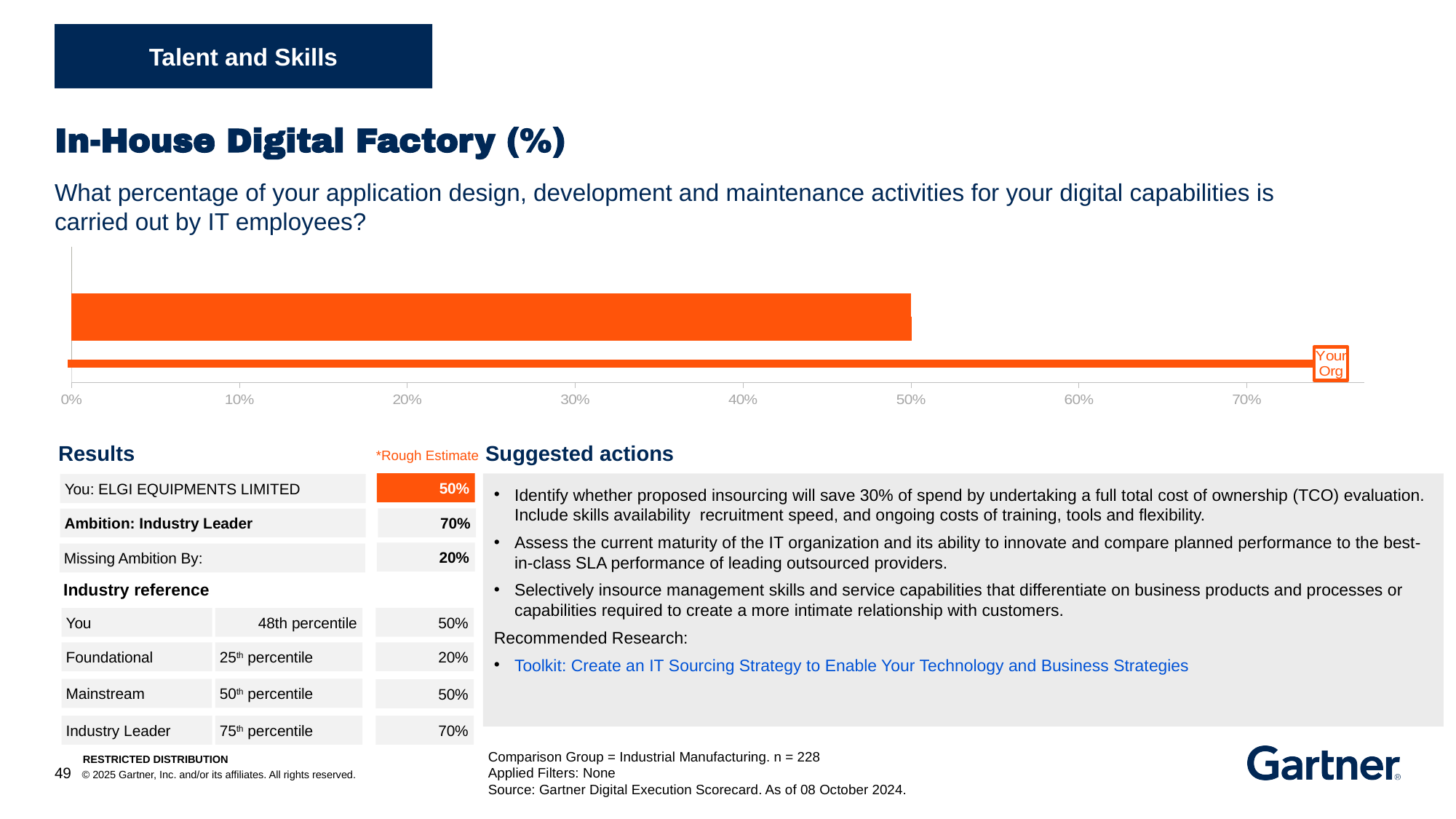

Talent and Skills
In-House Digital Factory (%)
What percentage of your application design, development and maintenance activities for your digital capabilities is carried out by IT employees?

### Chart

| Category | No data provided 1 | No data provided 2 | No Benchmark Available Yet | Benchmark Unavailable 2 | Client KPI GAP is better than Comparison 1 | Client KPI GAP is better than Comparison 2 | Client KPI GAP is worse than Comparison 1 | Client KPI GAP is worse than Comparison 2 | You no data provided | No Benchmark Available Yet | You better than comparison | You worse than comparison | Low Cohort Value as Target | Low Cohort Value | Median Cohort Value as Target | Median Cohort as Target | High Cohort Value as Target | High Cohort Value |
|---|---|---|---|---|---|---|---|---|---|---|---|---|---|---|---|---|---|---|
Results
Suggested actions
*Rough Estimate
50%
Identify whether proposed insourcing will save 30% of spend by undertaking a full total cost of ownership (TCO) evaluation. Include skills availability  recruitment speed, and ongoing costs of training, tools and flexibility.
Assess the current maturity of the IT organization and its ability to innovate and compare planned performance to the best-in-class SLA performance of leading outsourced providers.
Selectively insource management skills and service capabilities that differentiate on business products and processes or capabilities required to create a more intimate relationship with customers.
Recommended Research:
Toolkit: Create an IT Sourcing Strategy to Enable Your Technology and Business Strategies

You: ELGI EQUIPMENTS LIMITED
70%
Ambition: Industry Leader
20%
Missing Ambition By:
Industry reference
50%
You
48th percentile
20%
Foundational
25th percentile
50th percentile
Mainstream
50%
Industry Leader
75th percentile
70%
Comparison Group = Industrial Manufacturing. n = 228
Applied Filters: None
Source: Gartner Digital Execution Scorecard. As of 08 October 2024.